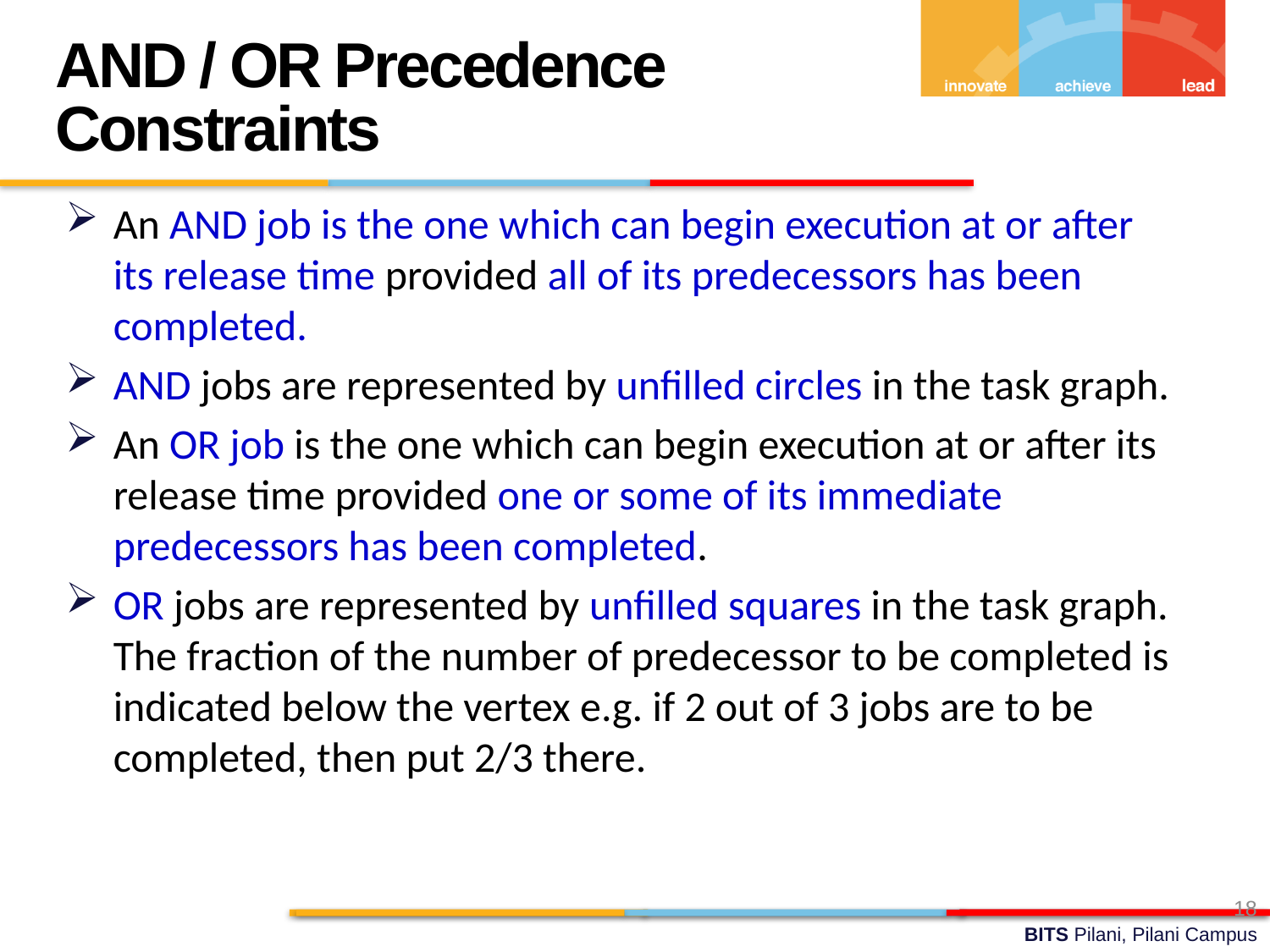

AND / OR Precedence Constraints
An AND job is the one which can begin execution at or after its release time provided all of its predecessors has been completed.
AND jobs are represented by unfilled circles in the task graph.
An OR job is the one which can begin execution at or after its release time provided one or some of its immediate predecessors has been completed.
OR jobs are represented by unfilled squares in the task graph. The fraction of the number of predecessor to be completed is indicated below the vertex e.g. if 2 out of 3 jobs are to be completed, then put 2/3 there.

18